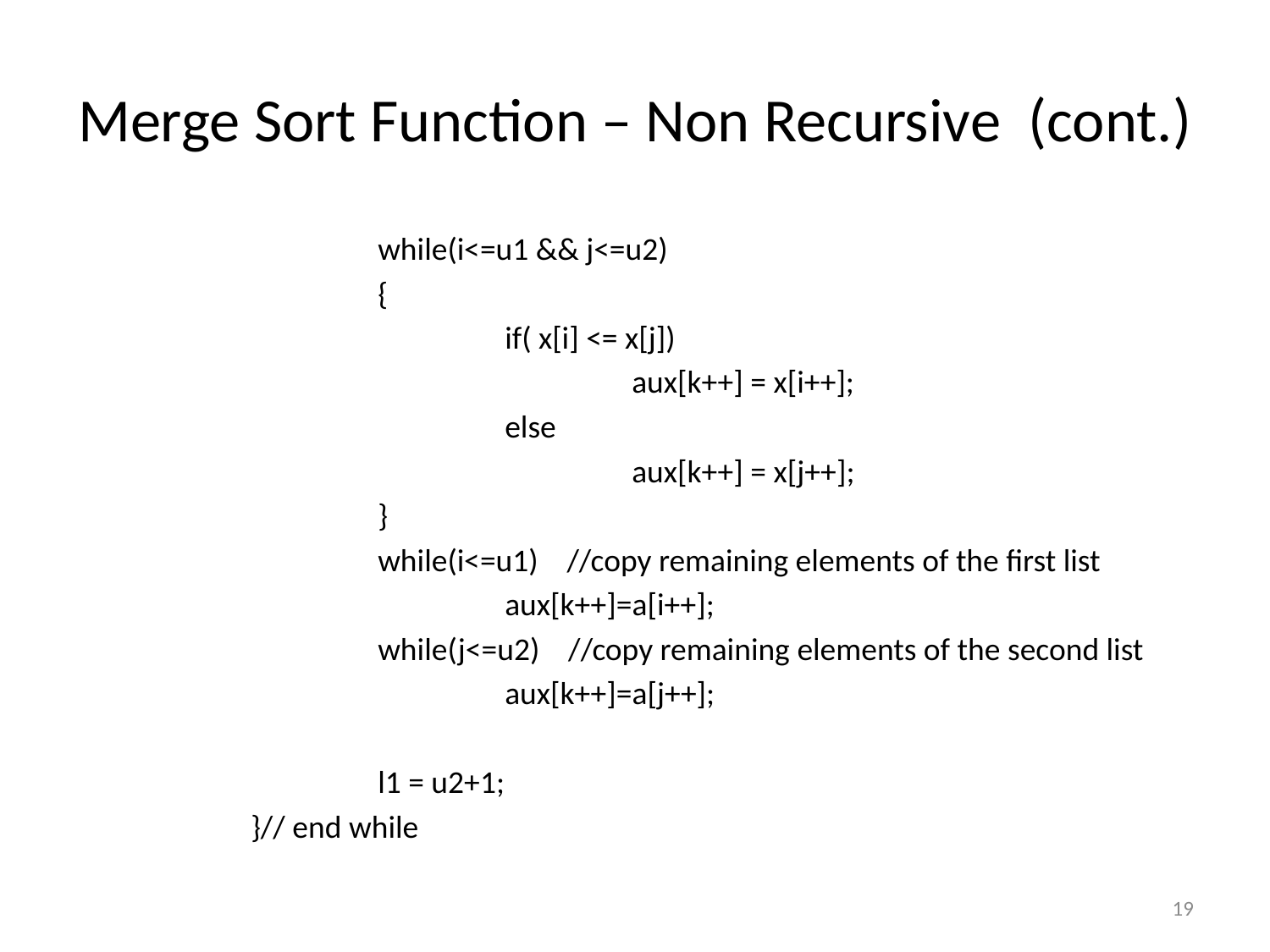

# Merge Sort Function – Non Recursive  (cont.)
			while(i<=u1 && j<=u2)
			{
				if( x[i] <= x[j])
					aux[k++] = x[i++];
				else
					aux[k++] = x[j++];
			}
			while(i<=u1)    //copy remaining elements of the first list
				aux[k++]=a[i++];
            		while(j<=u2)    //copy remaining elements of the second list
				aux[k++]=a[j++];

			l1 = u2+1;
		}// end while

19